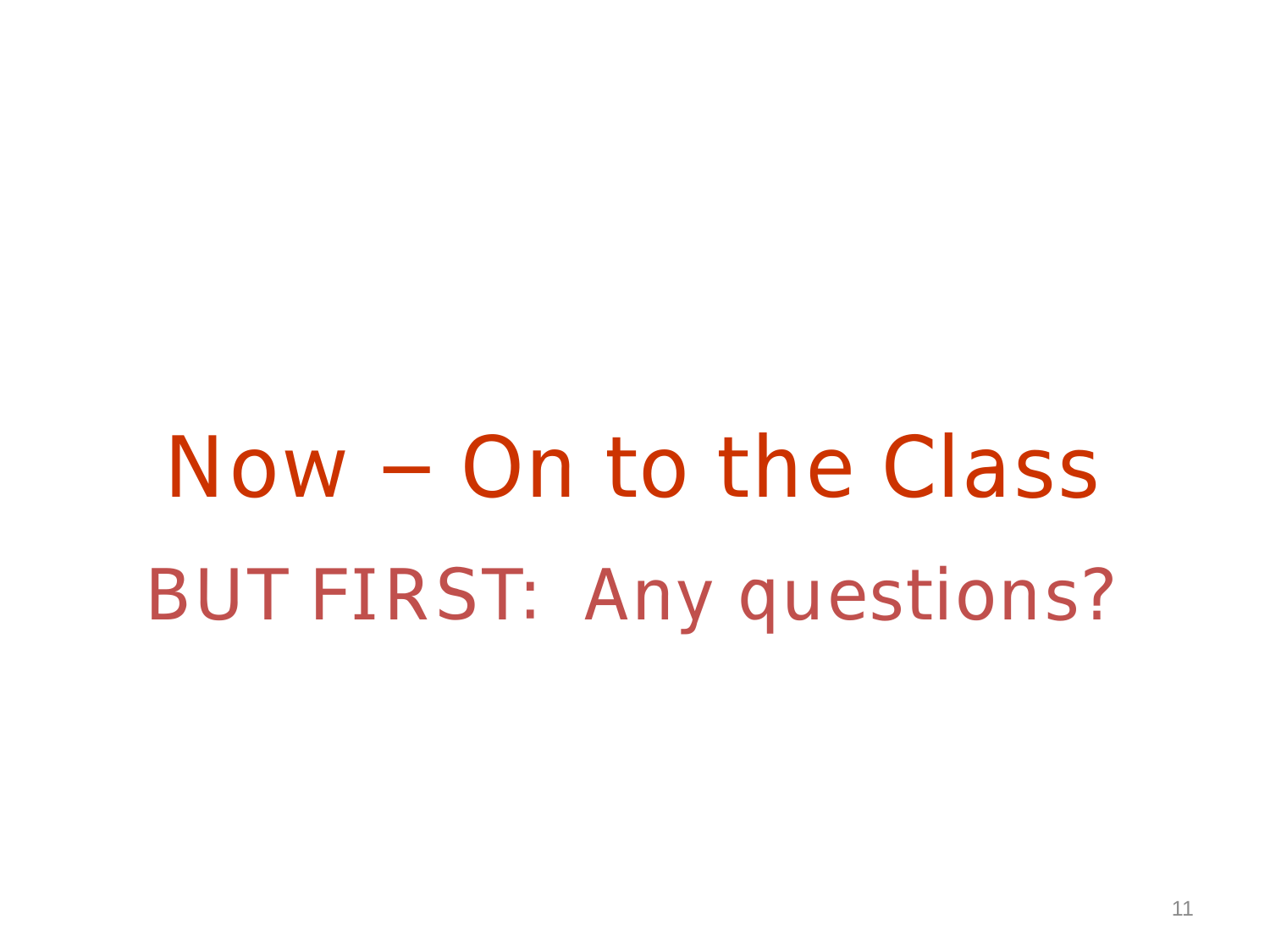

Now – On to the Class
BUT FIRST:  Any questions?
11